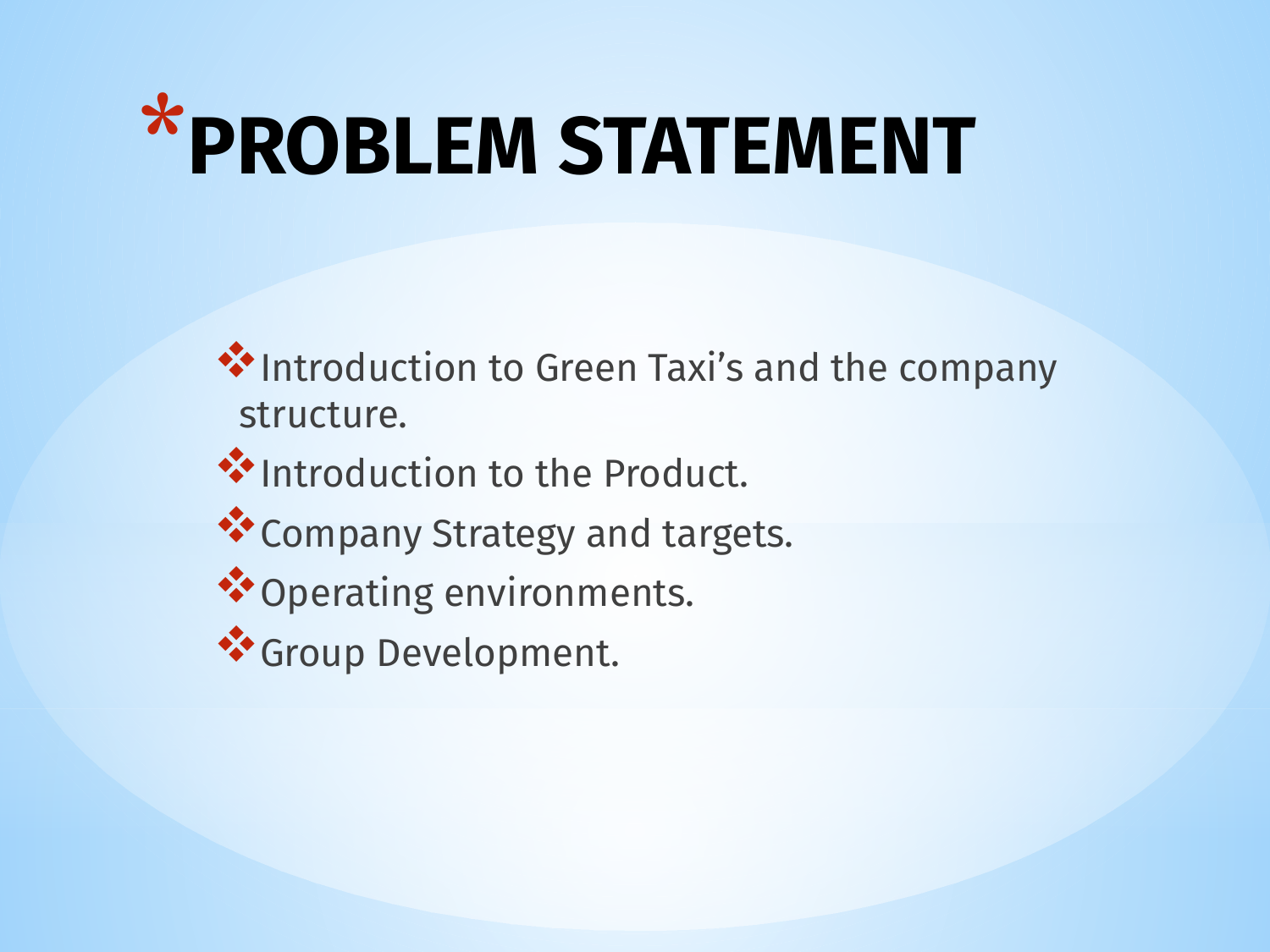

# PROBLEM STATEMENT
Introduction to Green Taxi’s and the company structure.
Introduction to the Product.
Company Strategy and targets.
Operating environments.
Group Development.